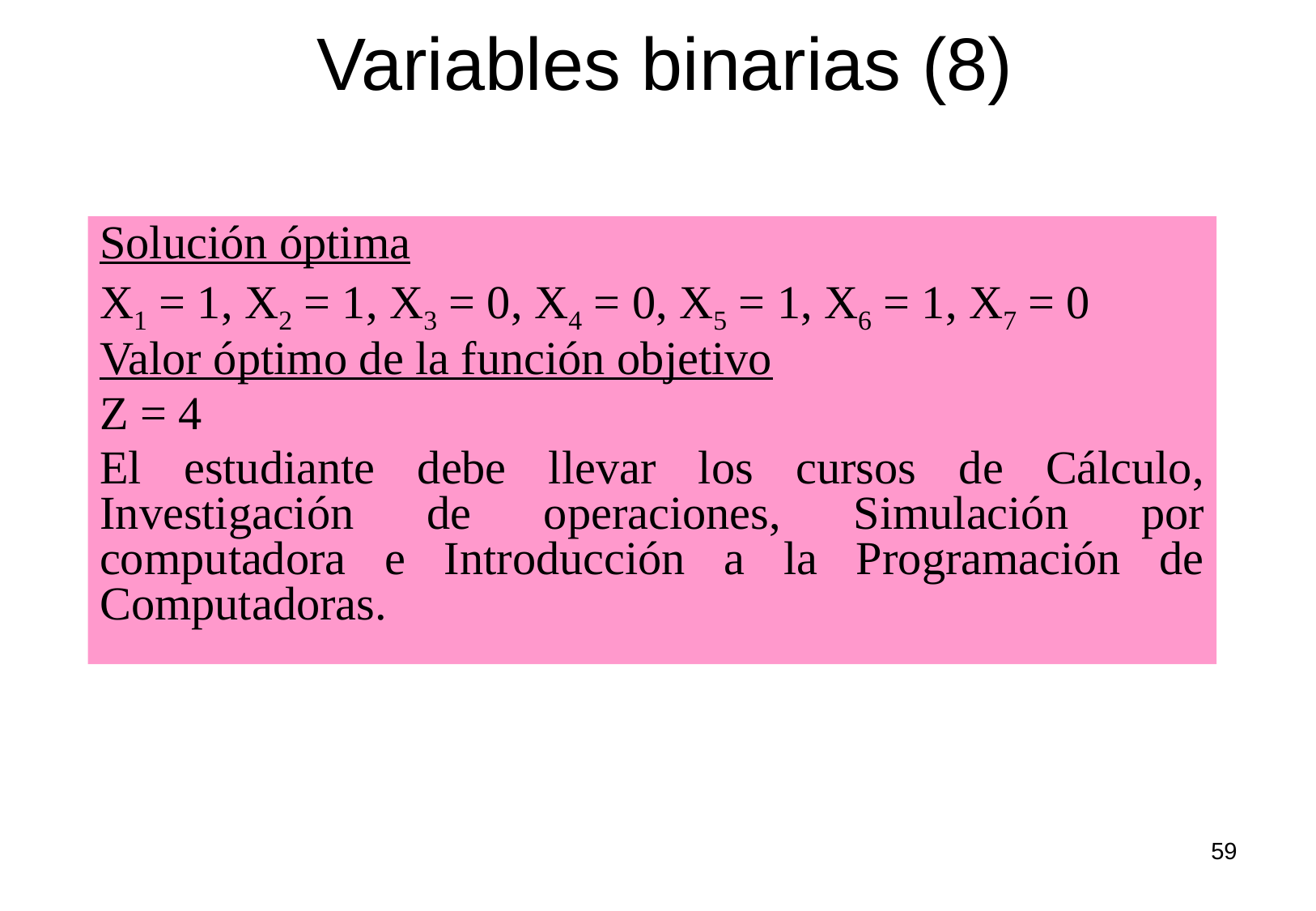

Variables binarias (8)
Solución óptima
X1 = 1, X2 = 1, X3 = 0, X4 = 0, X5 = 1, X6 = 1, X7 = 0
Valor óptimo de la función objetivo
Z = 4
El estudiante debe llevar los cursos de Cálculo, Investigación de operaciones, Simulación por computadora e Introducción a la Programación de Computadoras.
59